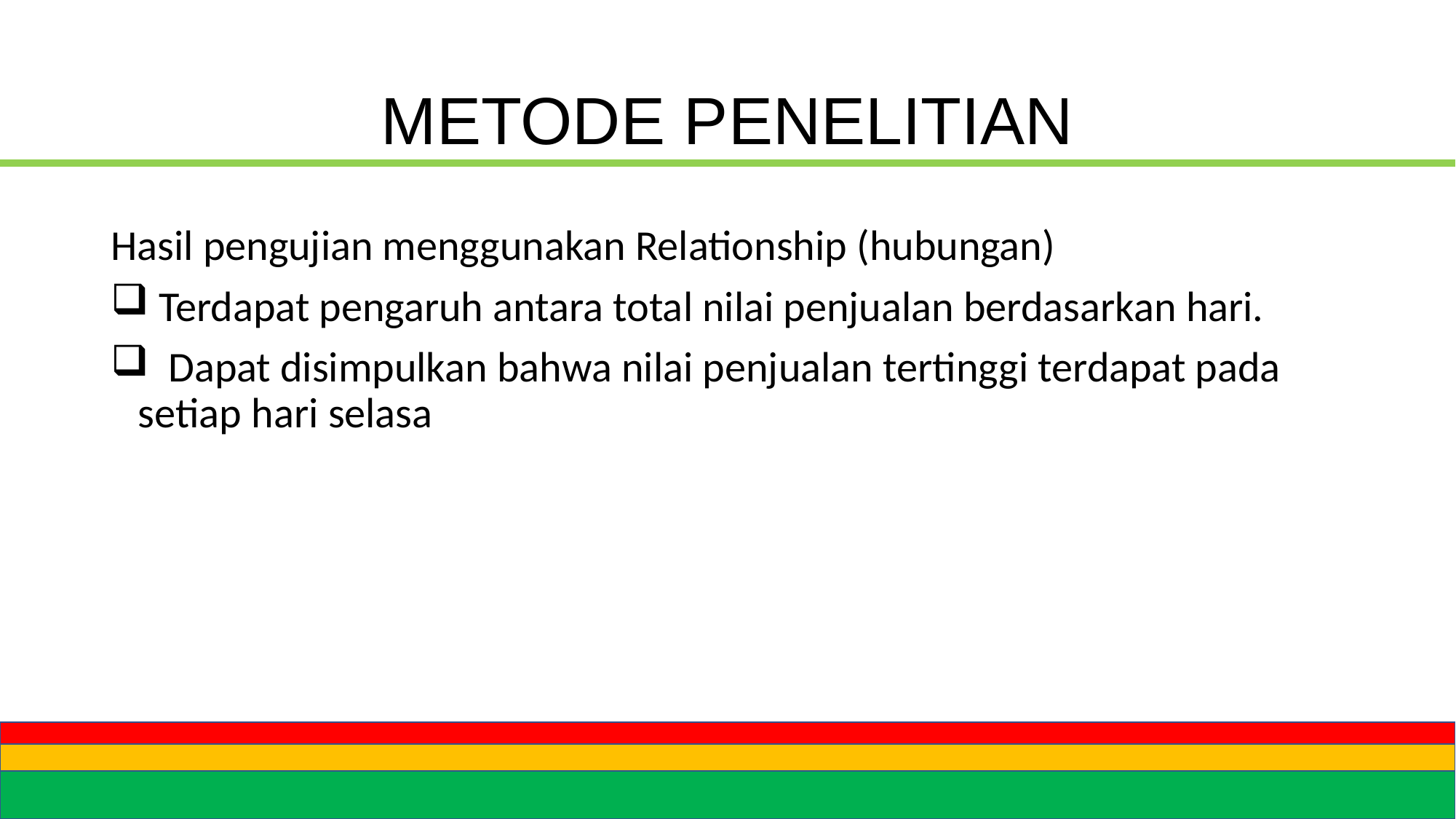

# METODE PENELITIAN

Hasil pengujian menggunakan Relationship (hubungan)
 Terdapat pengaruh antara total nilai penjualan berdasarkan hari.
  Dapat disimpulkan bahwa nilai penjualan tertinggi terdapat pada setiap hari selasa